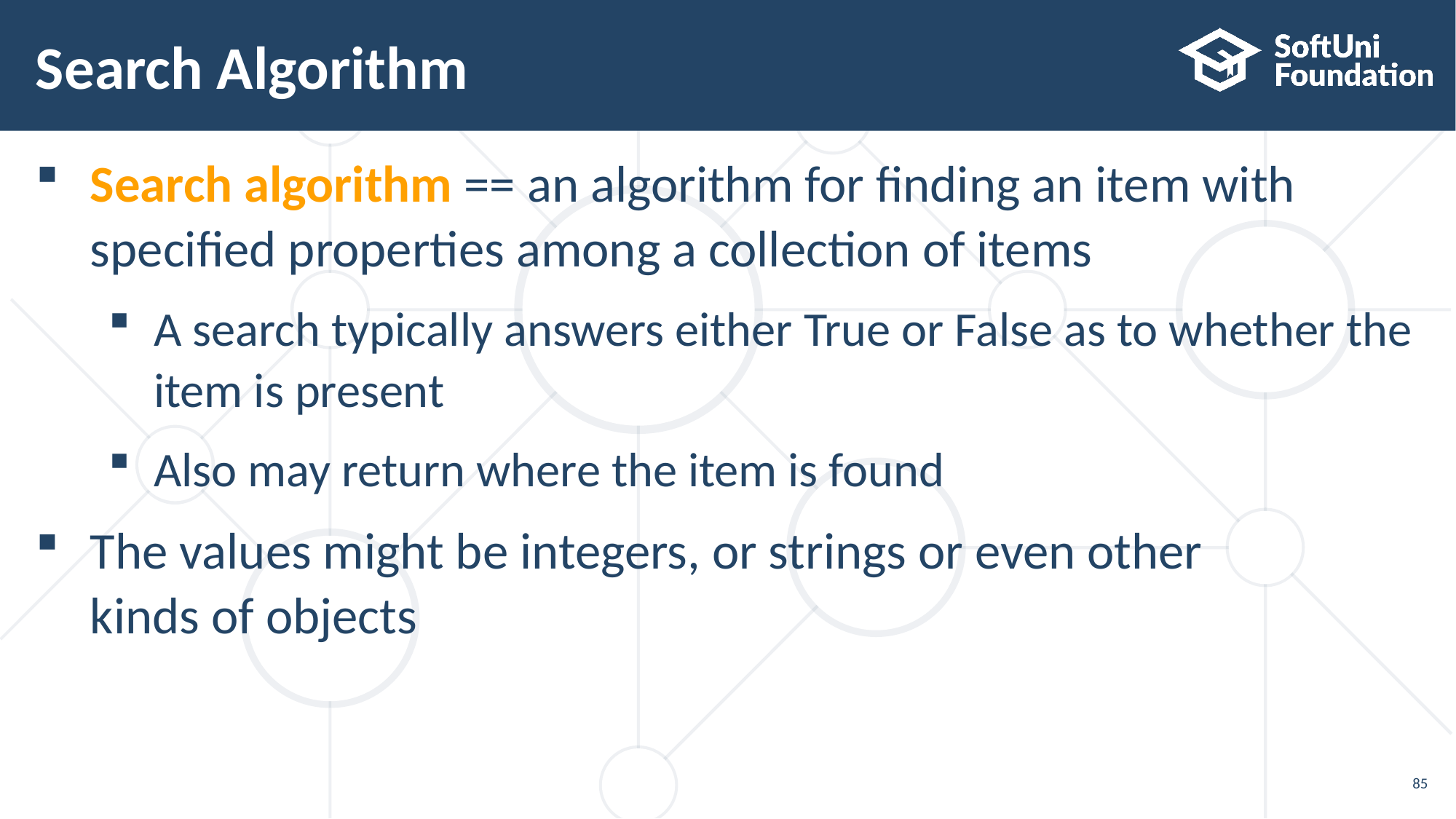

# Search Algorithm
Search algorithm == an algorithm for finding an item with
specified properties among a collection of items
A search typically answers either True or False as to whether the item is present
Also may return where the item is found
The values might be integers, or strings or even other
kinds of objects
85